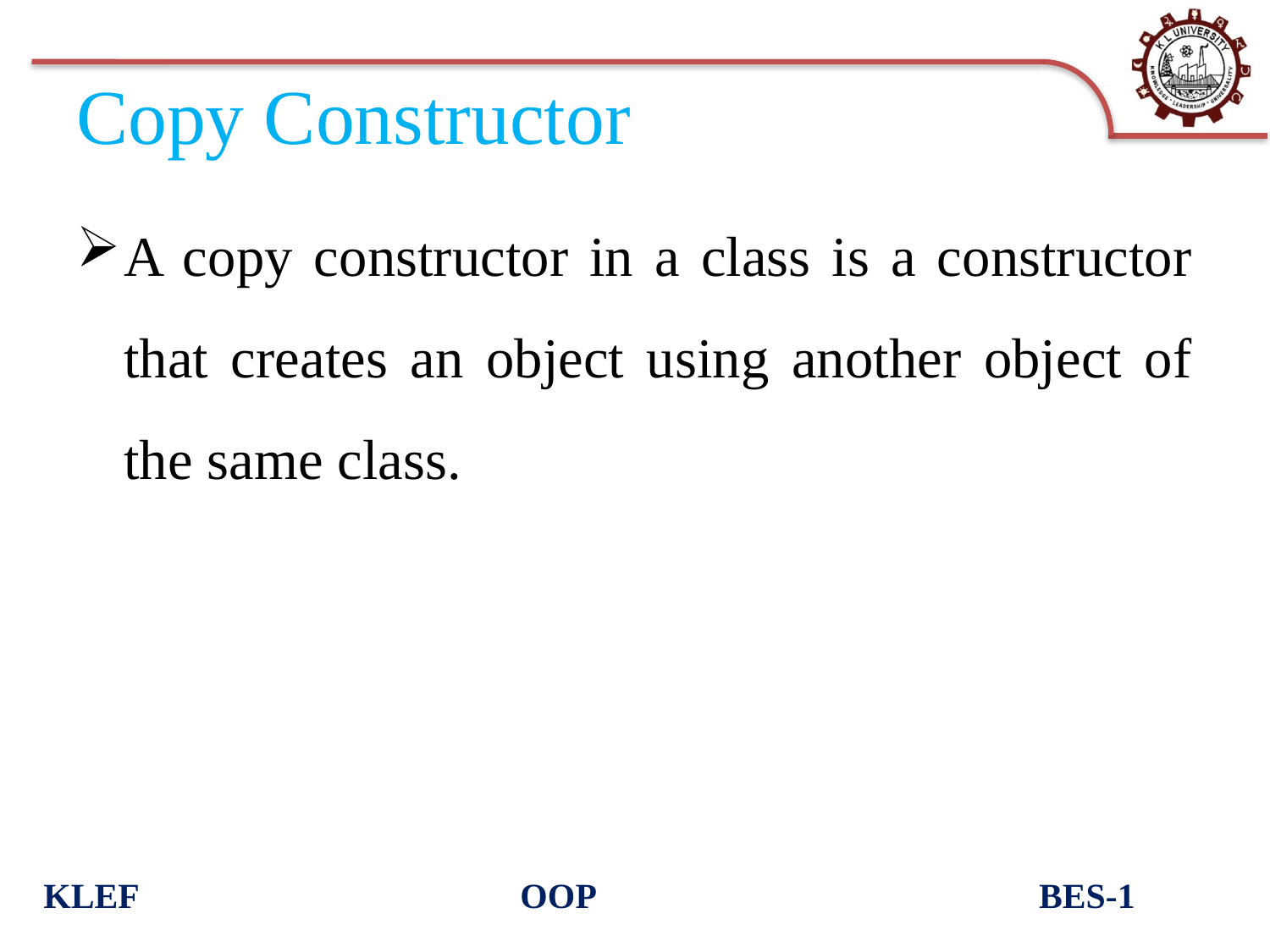

# Copy Constructor
A copy constructor in a class is a constructor that creates an object using another object of the same class.
KLEF                                           OOP                                                  BES-1